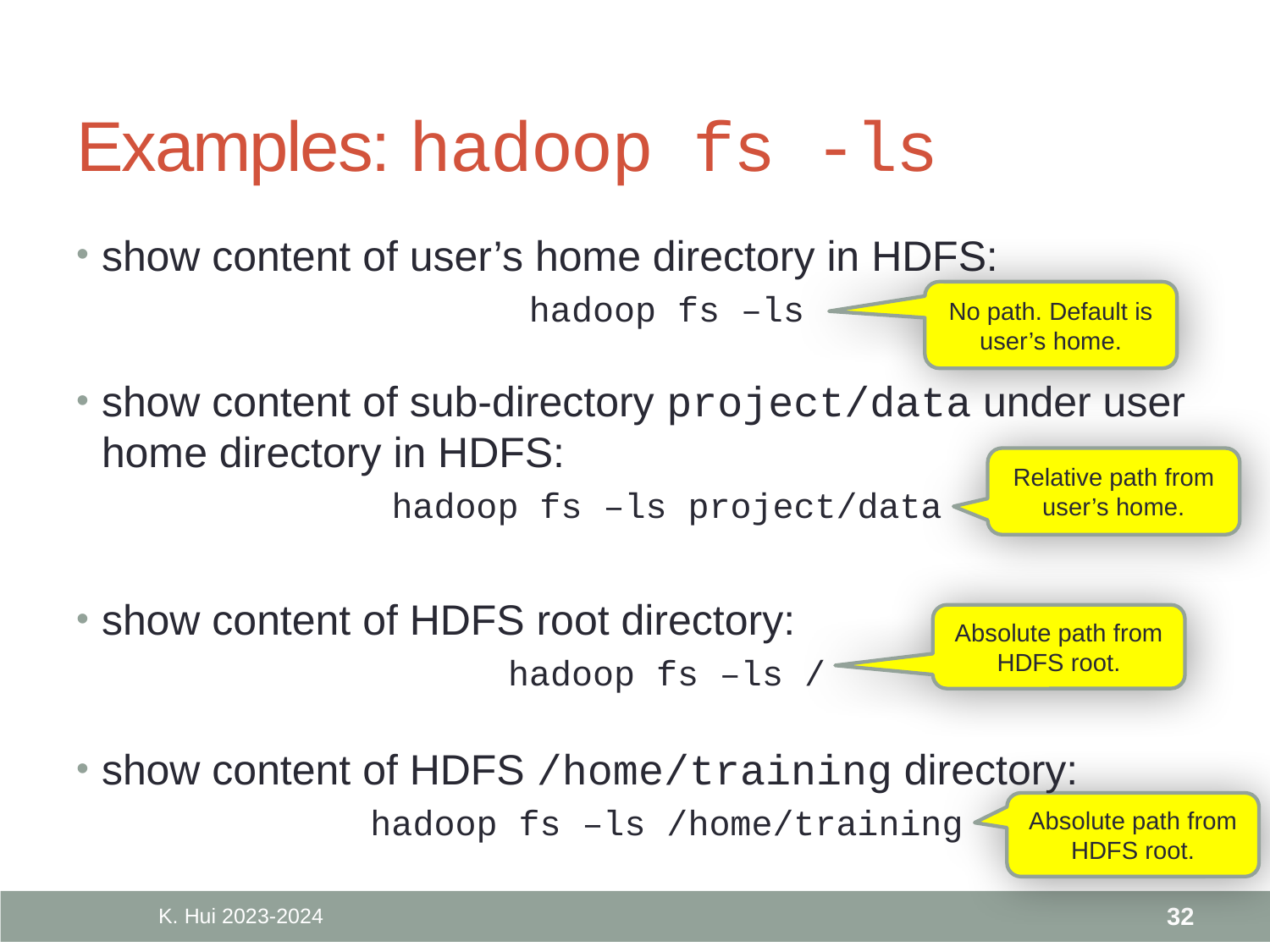

# Examples: hadoop fs -ls
show content of user’s home directory in HDFS:
	hadoop fs –ls

No path. Default is user’s home.
show content of sub-directory project/data under user home directory in HDFS:
	hadoop fs –ls project/data
Relative path from user’s home.
show content of HDFS root directory:
	hadoop fs –ls /
Absolute path from HDFS root.
show content of HDFS /home/training directory:
	hadoop fs –ls /home/training

Absolute path from HDFS root.
K. Hui 2023-2024
32